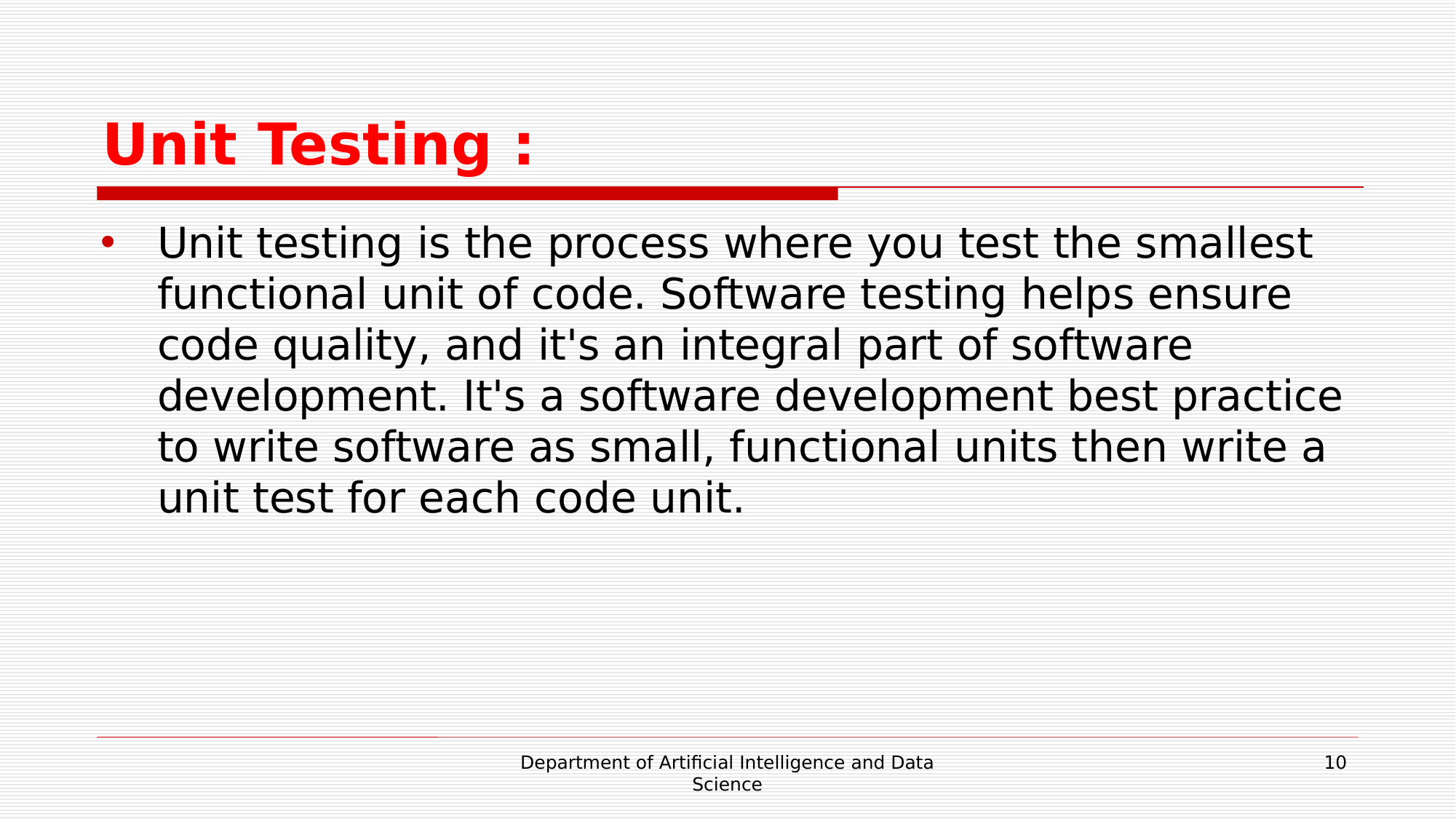

# Unit Testing :
Unit testing is the process where you test the smallest functional unit of code. Software testing helps ensure code quality, and it's an integral part of software development. It's a software development best practice to write software as small, functional units then write a unit test for each code unit.

Department of Artificial Intelligence and Data Science
10